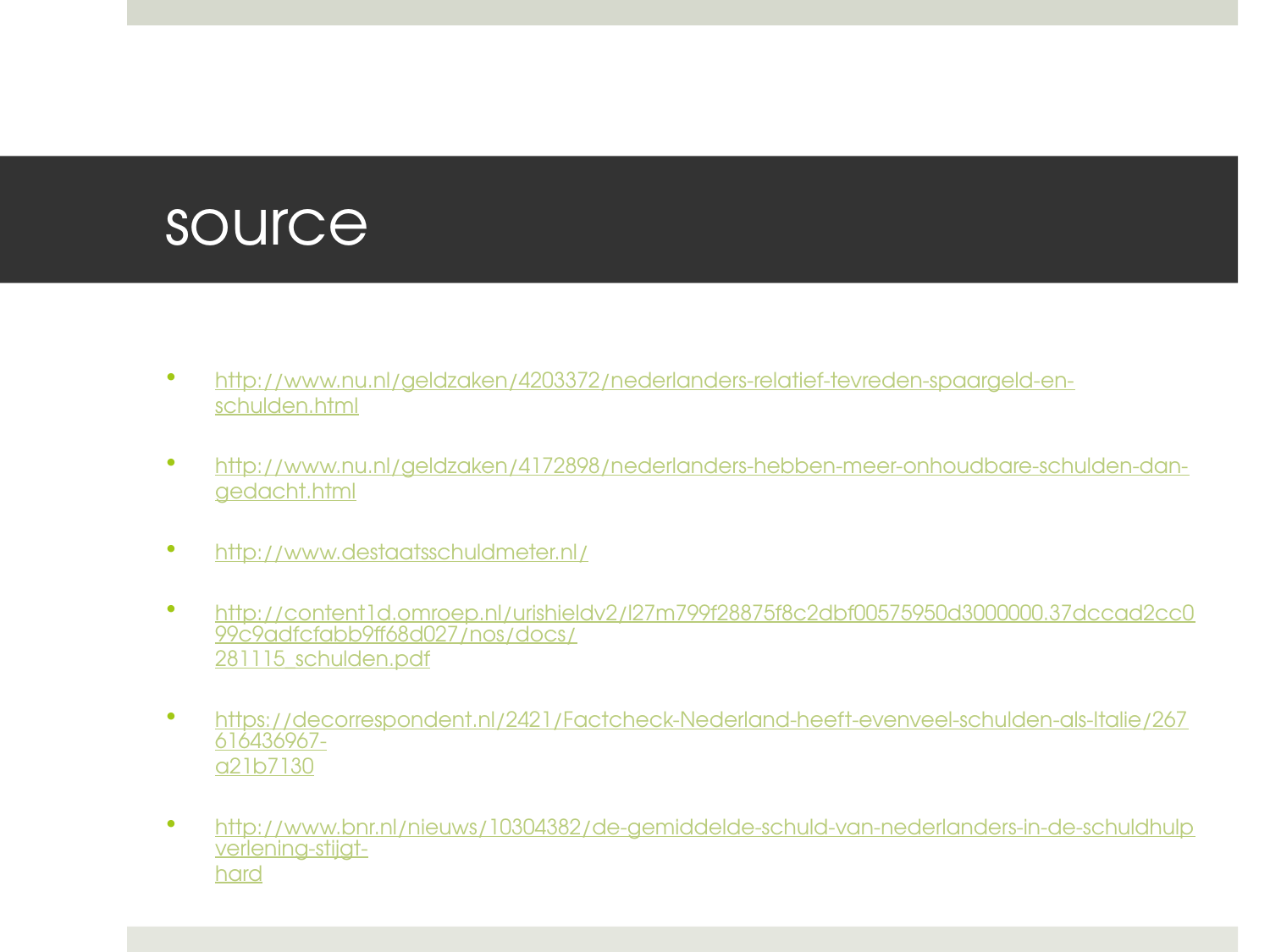

# source
http://www.nu.nl/geldzaken/4203372/nederlanders-relatief-tevreden-spaargeld-en-schulden.html
http://www.nu.nl/geldzaken/4172898/nederlanders-hebben-meer-onhoudbare-schulden-dan-gedacht.html
http://www.destaatsschuldmeter.nl/
http://content1d.omroep.nl/urishieldv2/l27m799f28875f8c2dbf00575950d3000000.37dccad2cc099c9adfcfabb9ff68d027/nos/docs/281115_schulden.pdf
https://decorrespondent.nl/2421/Factcheck-Nederland-heeft-evenveel-schulden-als-Italie/267616436967-a21b7130
http://www.bnr.nl/nieuws/10304382/de-gemiddelde-schuld-van-nederlanders-in-de-schuldhulpverlening-stijgt-hard